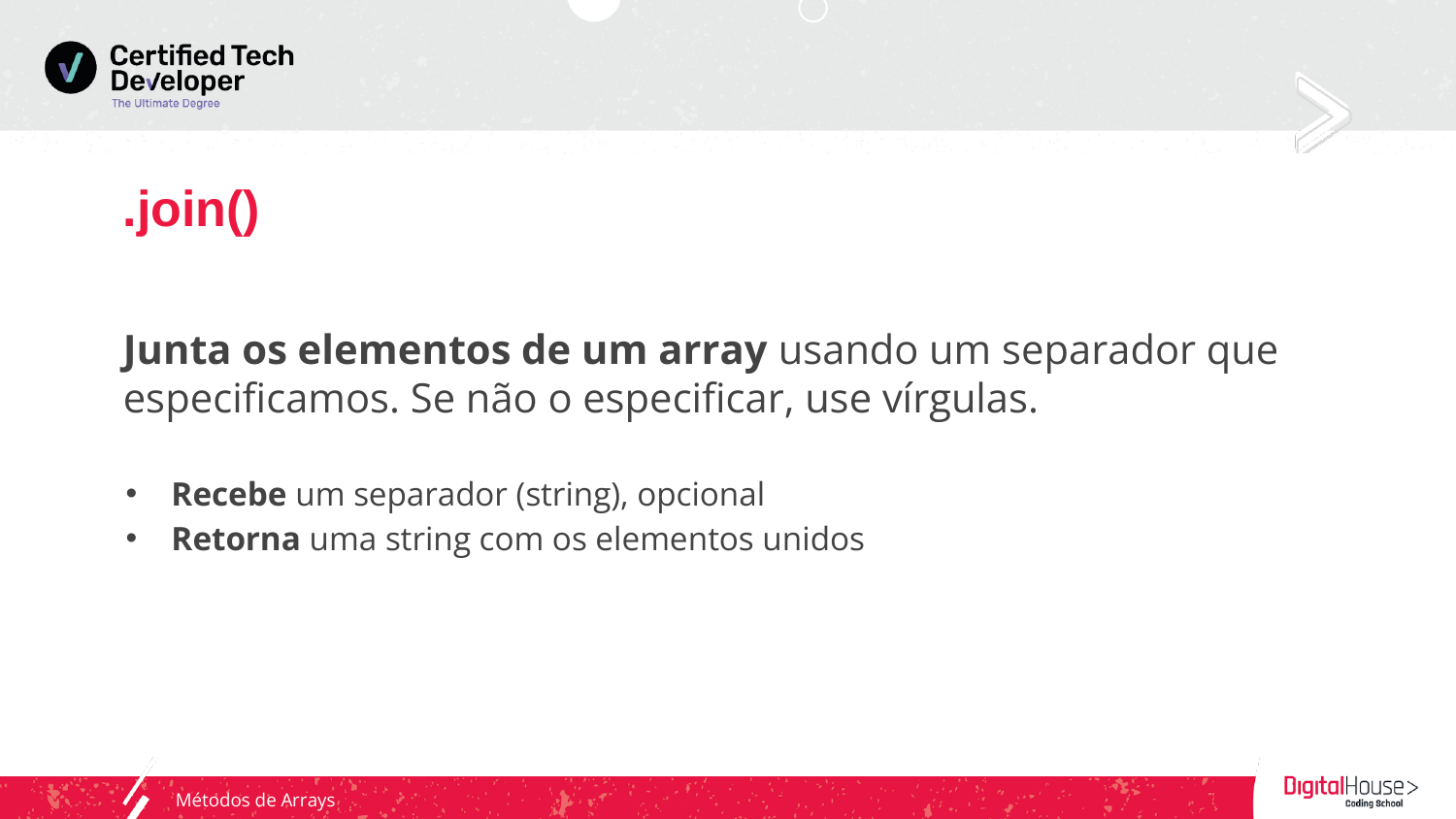

# .join()
Junta os elementos de um array usando um separador que especificamos. Se não o especificar, use vírgulas.
Recebe um separador (string), opcional
Retorna uma string com os elementos unidos